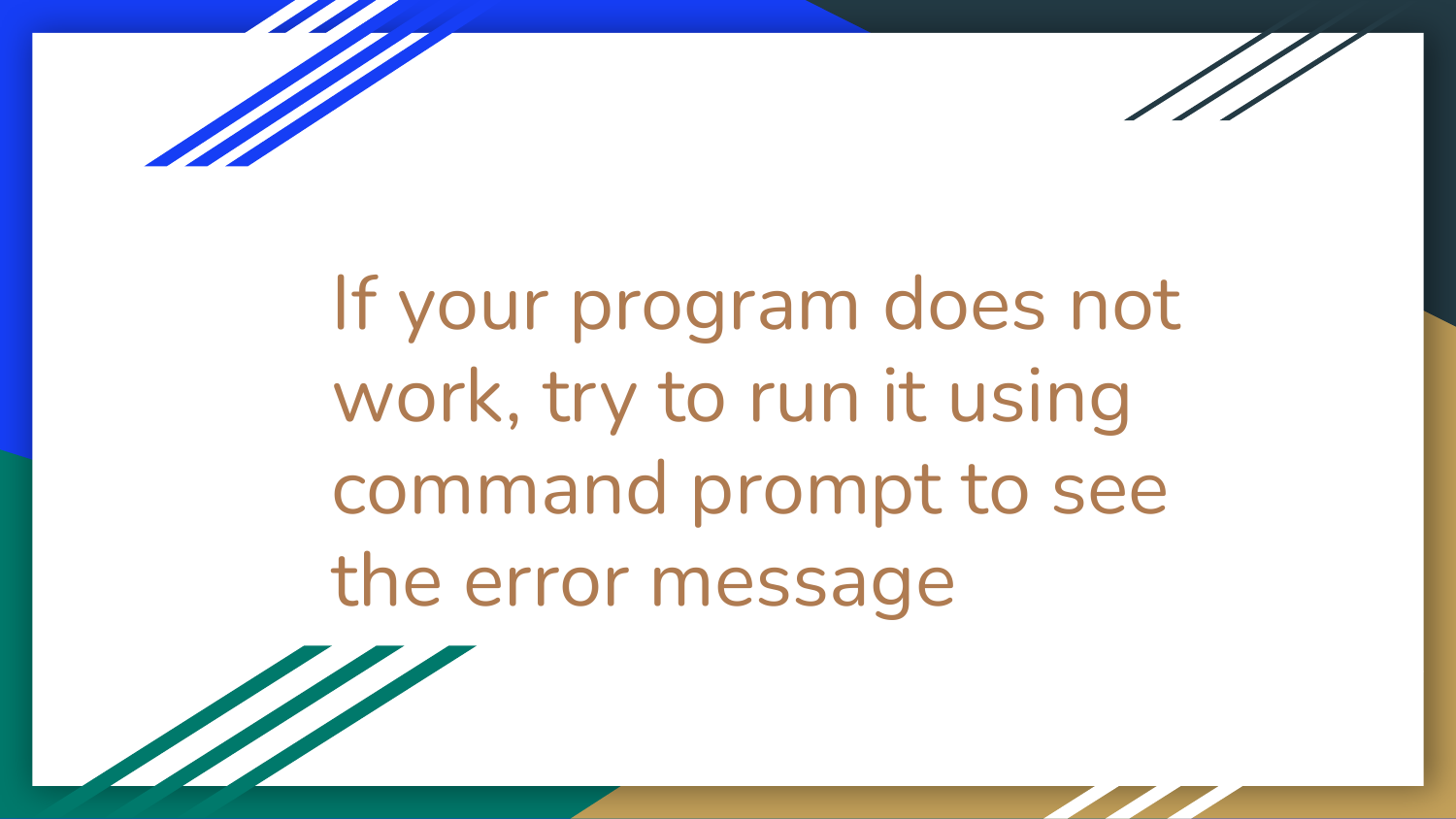

# If your program does not work, try to run it using command prompt to see the error message